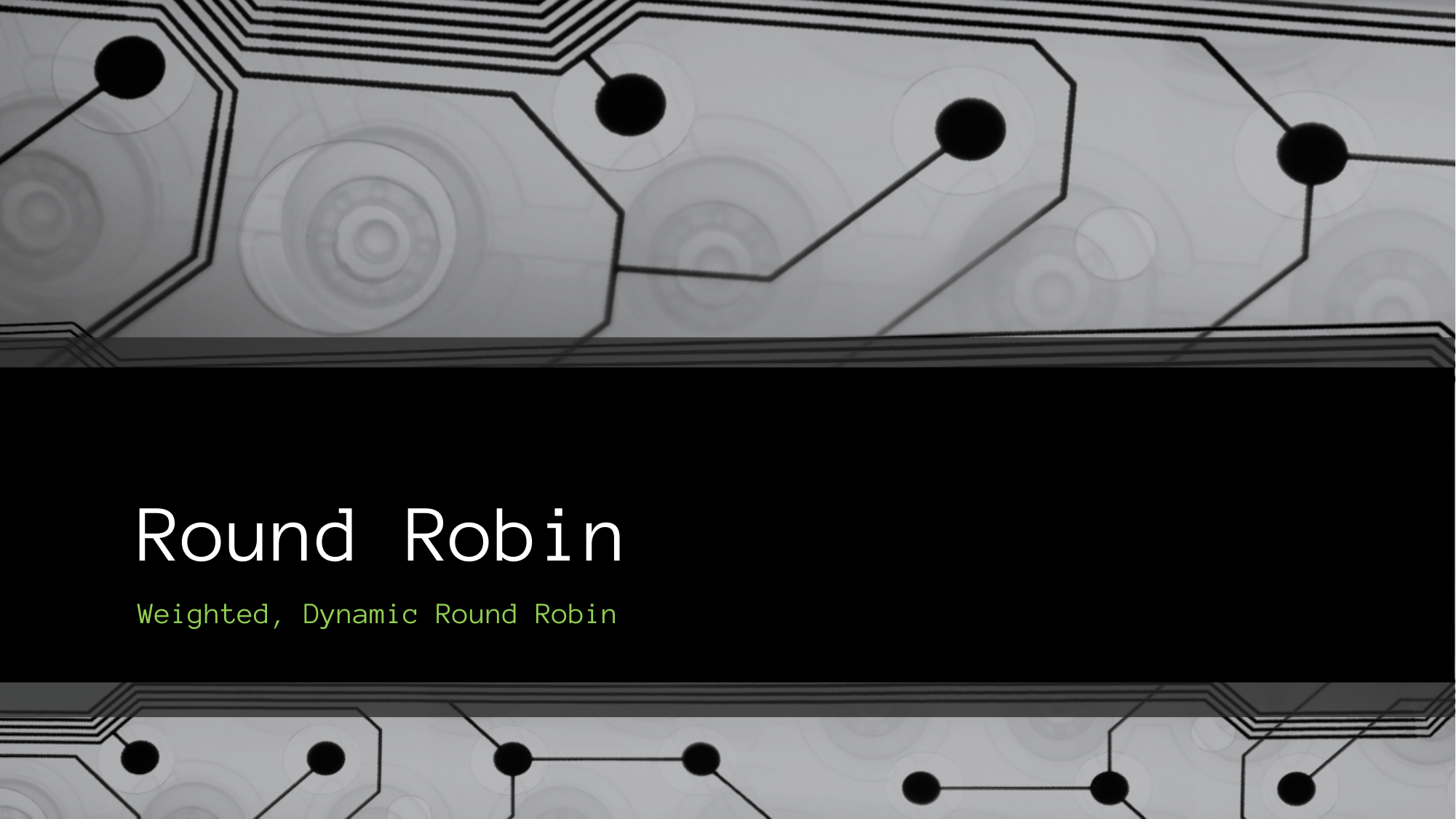

# Round Robin
Weighted, Dynamic Round Robin